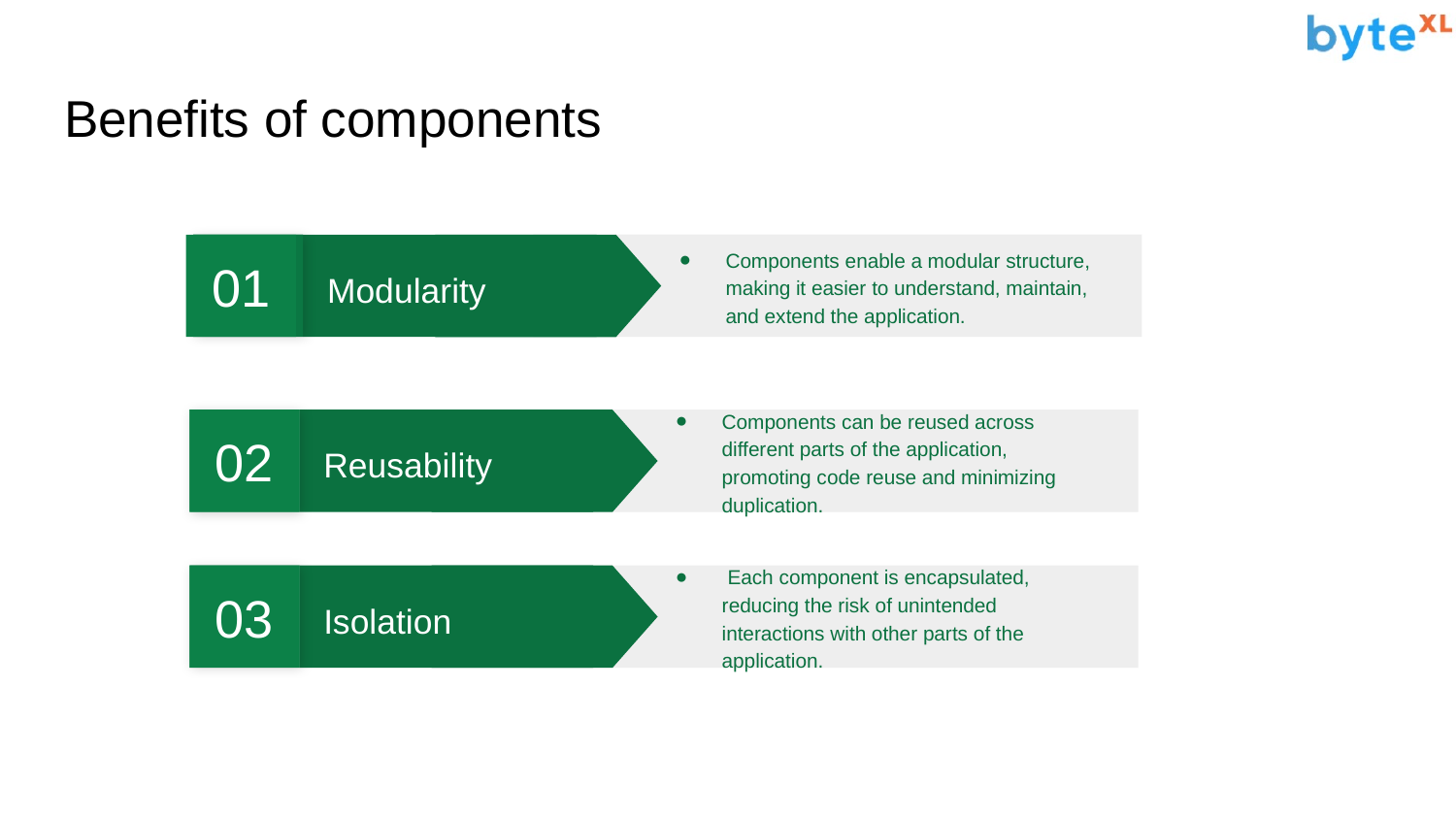

# Benefits of components

01

Components enable a modular structure, making it easier to understand, maintain, and extend the application.
Modularity

02

Components can be reused across different parts of the application, promoting code reuse and minimizing duplication.
Reusability

03

 Each component is encapsulated, reducing the risk of unintended interactions with other parts of the application.
Isolation